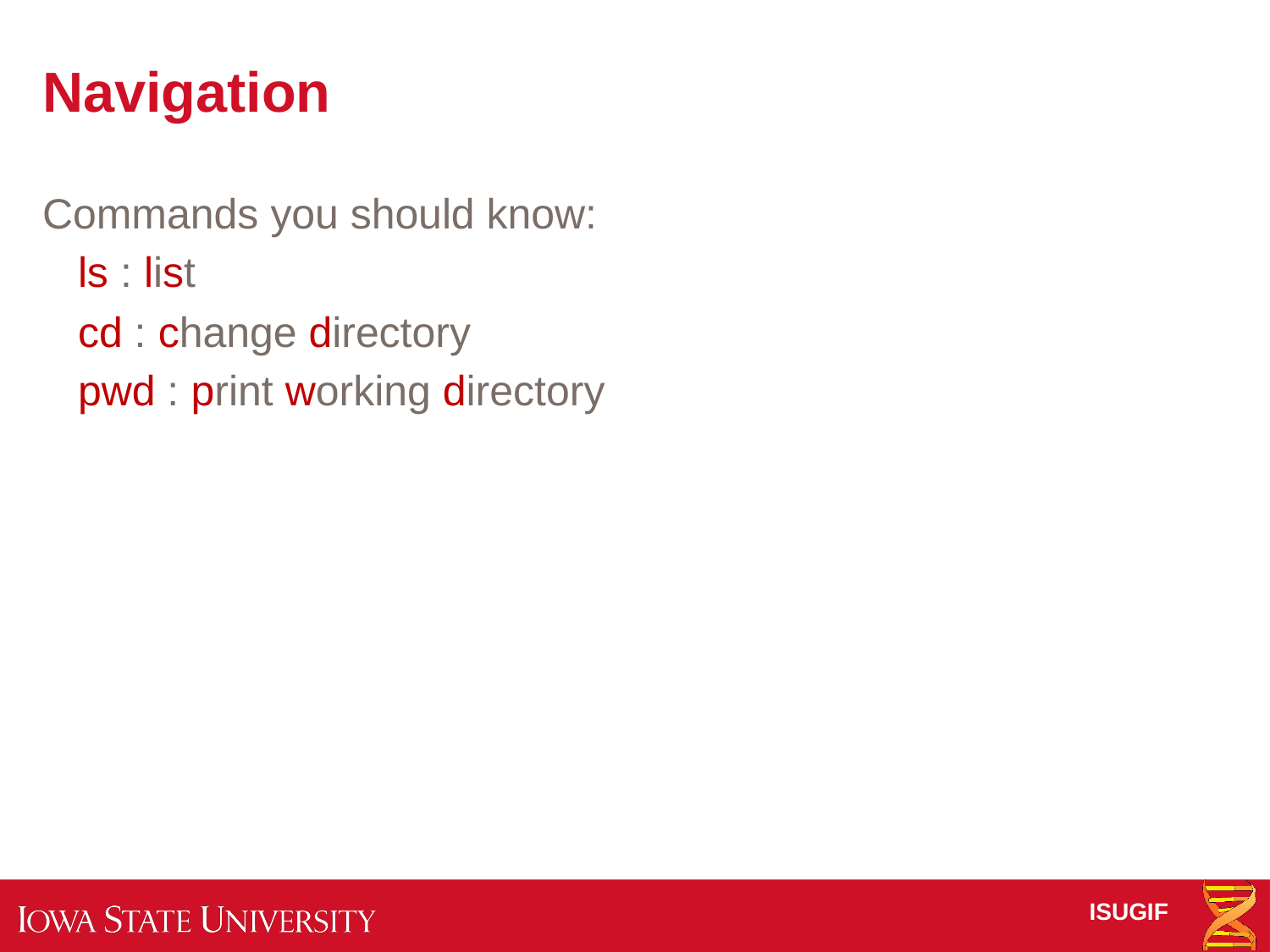

# Navigation
Commands you should know:
ls : list
cd : change directory
pwd : print working directory